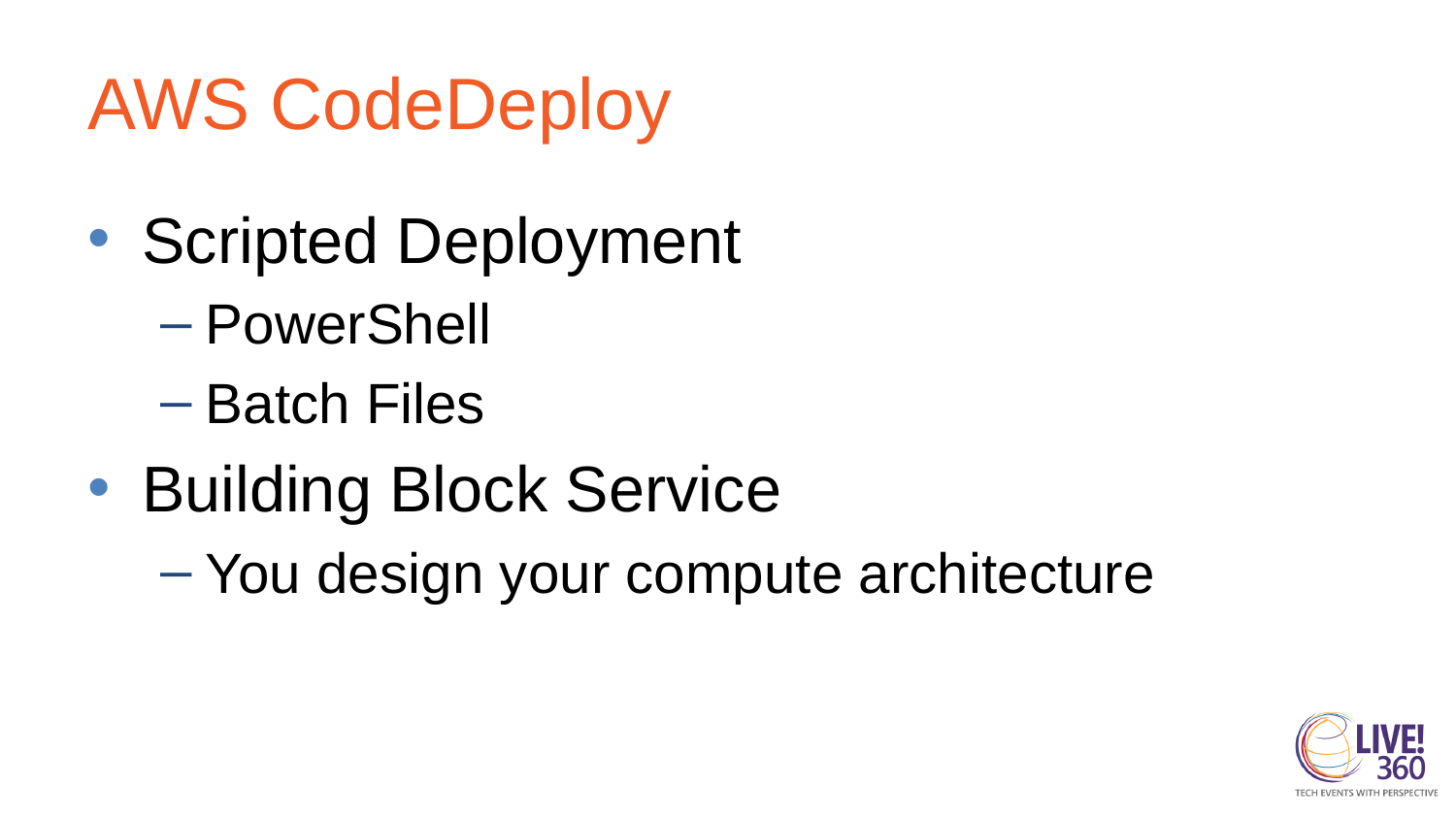

# AWS CodeDeploy
Scripted Deployment
PowerShell
Batch Files
Building Block Service
You design your compute architecture